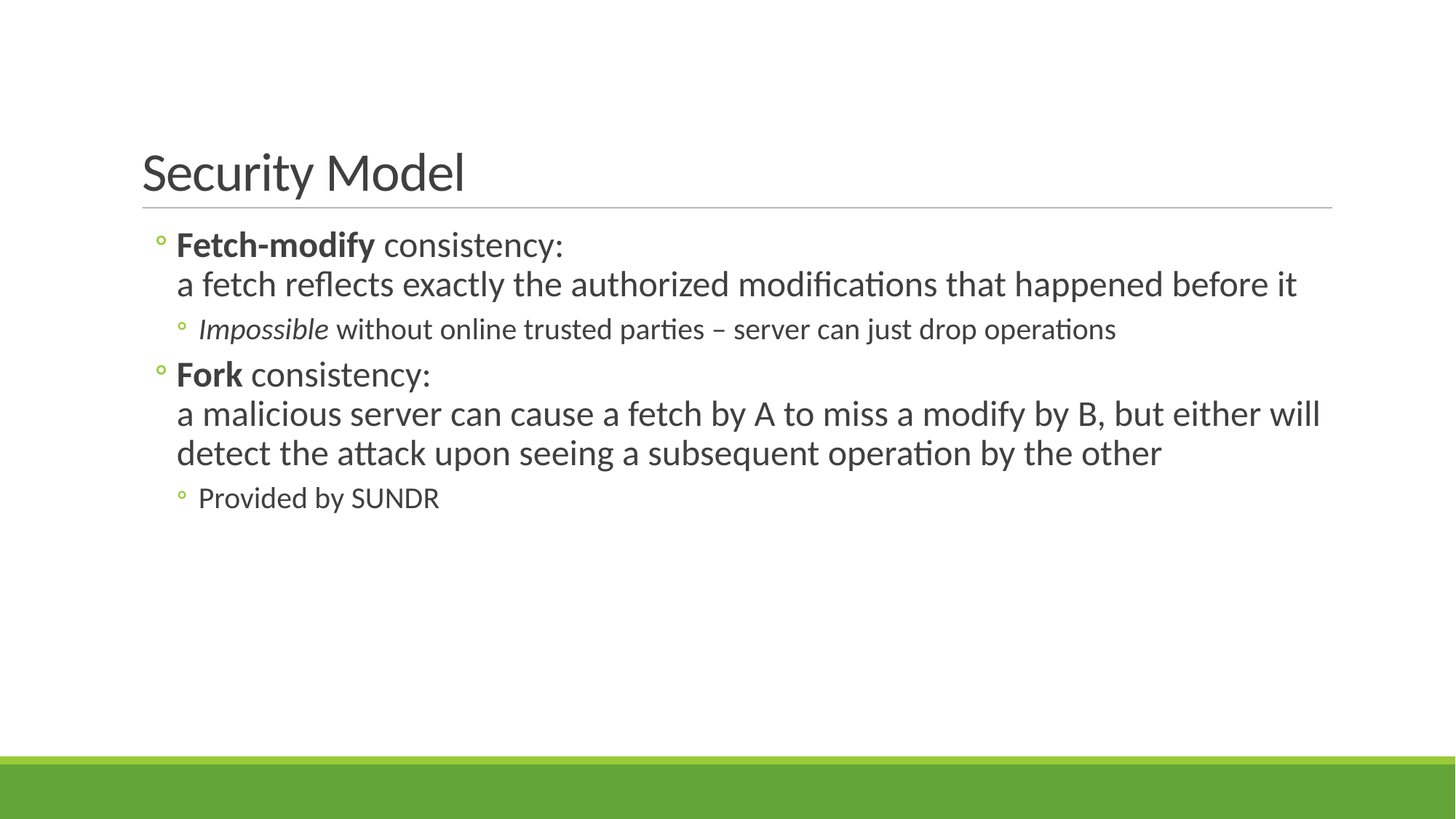

# Security Model
Fetch-modify consistency:
a fetch reflects exactly the authorized modifications that happened before it
Impossible without online trusted parties – server can just drop operations
Fork consistency:
a malicious server can cause a fetch by A to miss a modify by B, but either will detect the attack upon seeing a subsequent operation by the other
Provided by SUNDR